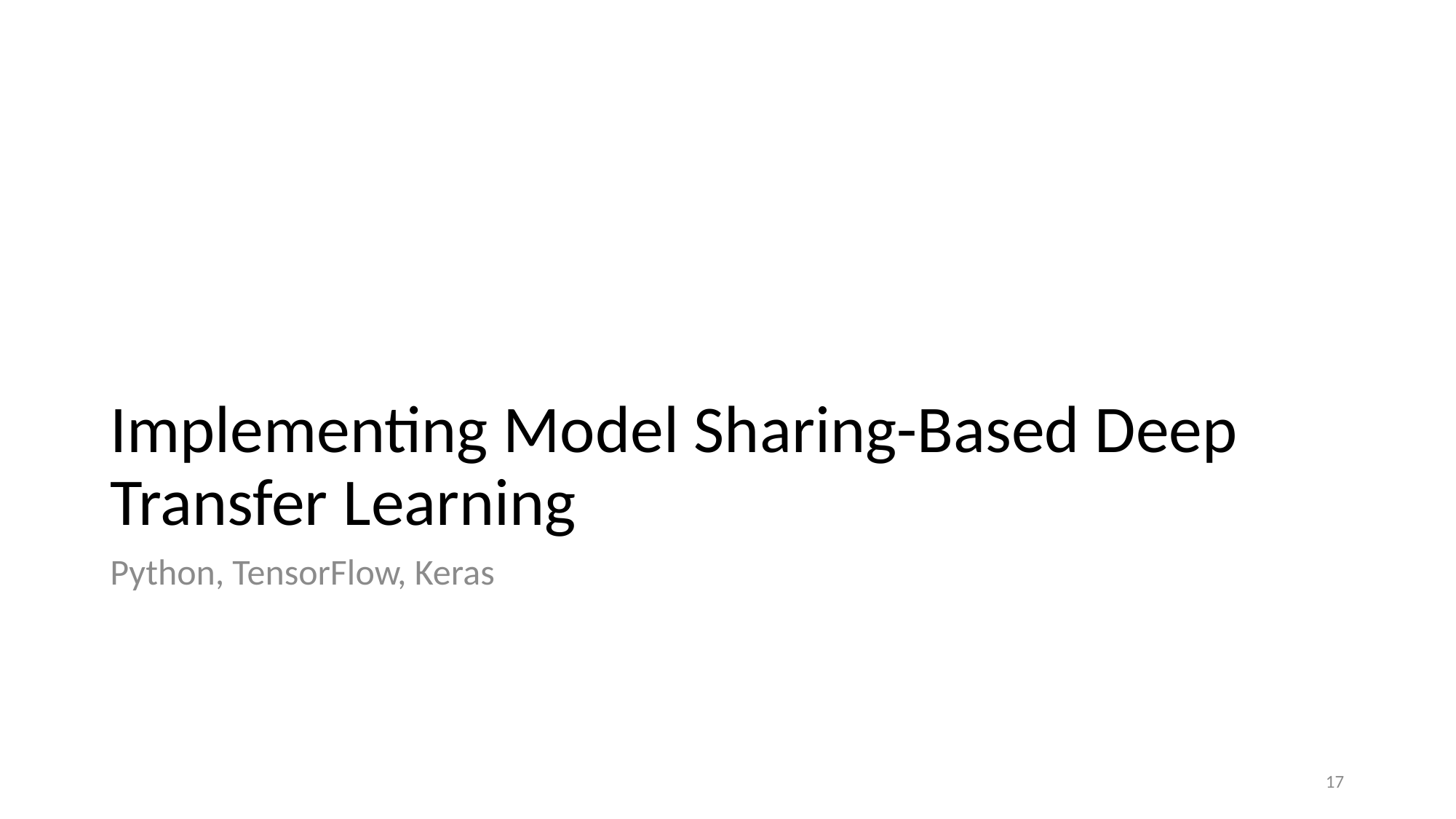

# Implementing Model Sharing-Based Deep Transfer Learning
Python, TensorFlow, Keras
17